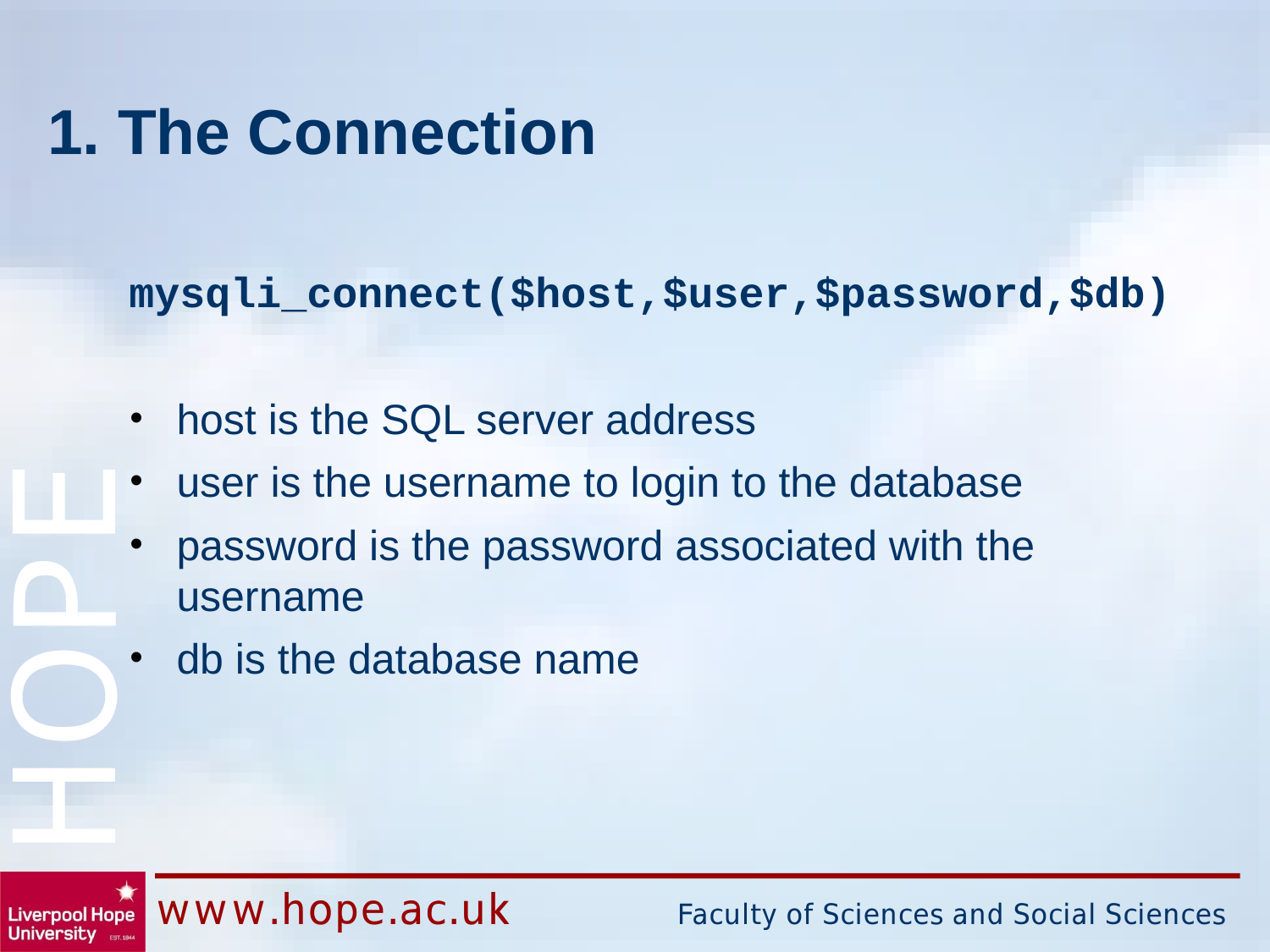

# 1. The Connection

mysqli_connect($host,$user,$password,$db)

host is the SQL server address
user is the username to login to the database
password is the password associated with the username
db is the database name